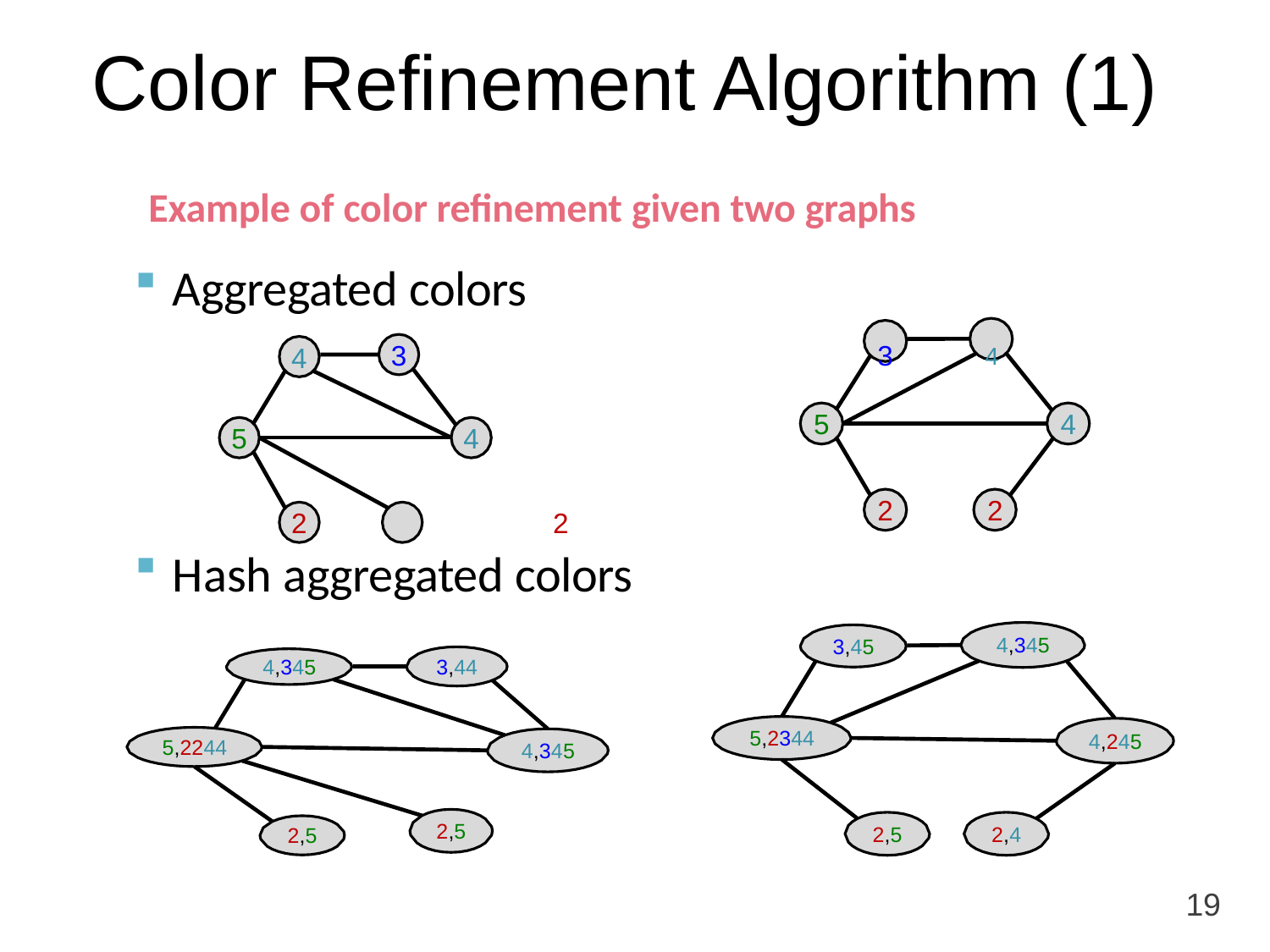

# Color Refinement Algorithm (1)
Example of color refinement given two graphs
Aggregated colors

3	4

3

4

5
4

5
4

2
2

2	2
Hash aggregated colors

4,345
3,45

3,44
4,345

5,2344

4,245

5,2244
4,345

2,5
2,5
2,4
2,5